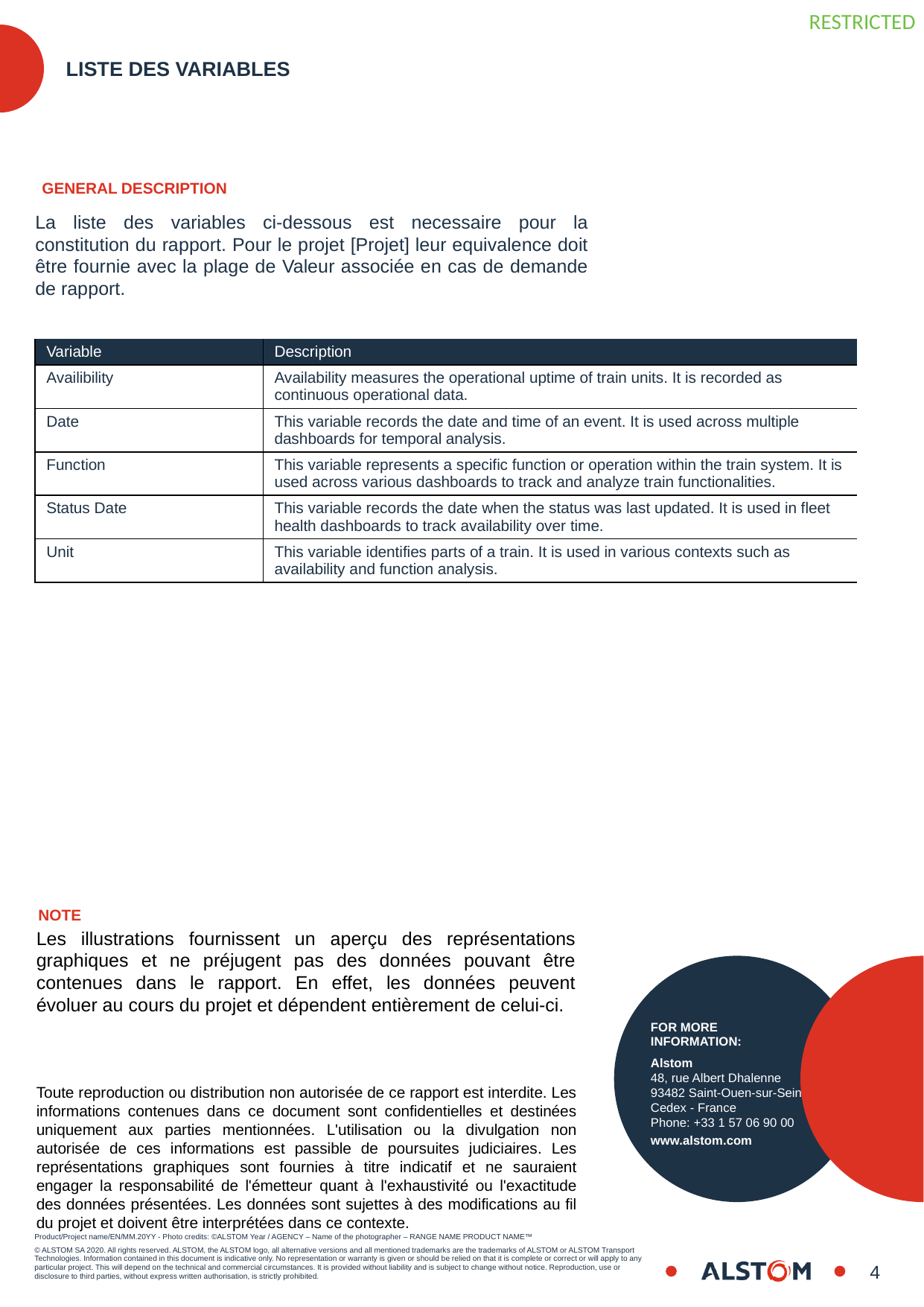

# Liste des variables
GENERAL DESCRIPTION
La liste des variables ci-dessous est necessaire pour la constitution du rapport. Pour le projet [Projet] leur equivalence doit être fournie avec la plage de Valeur associée en cas de demande de rapport.
| Variable | Description |
| --- | --- |
| Availibility | Availability measures the operational uptime of train units. It is recorded as continuous operational data. |
| Date | This variable records the date and time of an event. It is used across multiple dashboards for temporal analysis. |
| Function | This variable represents a specific function or operation within the train system. It is used across various dashboards to track and analyze train functionalities. |
| Status Date | This variable records the date when the status was last updated. It is used in fleet health dashboards to track availability over time. |
| Unit | This variable identifies parts of a train. It is used in various contexts such as availability and function analysis. |
NOTE
Les illustrations fournissent un aperçu des représentations graphiques et ne préjugent pas des données pouvant être contenues dans le rapport. En effet, les données peuvent évoluer au cours du projet et dépendent entièrement de celui-ci.

Toute reproduction ou distribution non autorisée de ce rapport est interdite. Les informations contenues dans ce document sont confidentielles et destinées uniquement aux parties mentionnées. L'utilisation ou la divulgation non autorisée de ces informations est passible de poursuites judiciaires. Les représentations graphiques sont fournies à titre indicatif et ne sauraient engager la responsabilité de l'émetteur quant à l'exhaustivité ou l'exactitude des données présentées. Les données sont sujettes à des modifications au fil du projet et doivent être interprétées dans ce contexte.
4
8/30/2024